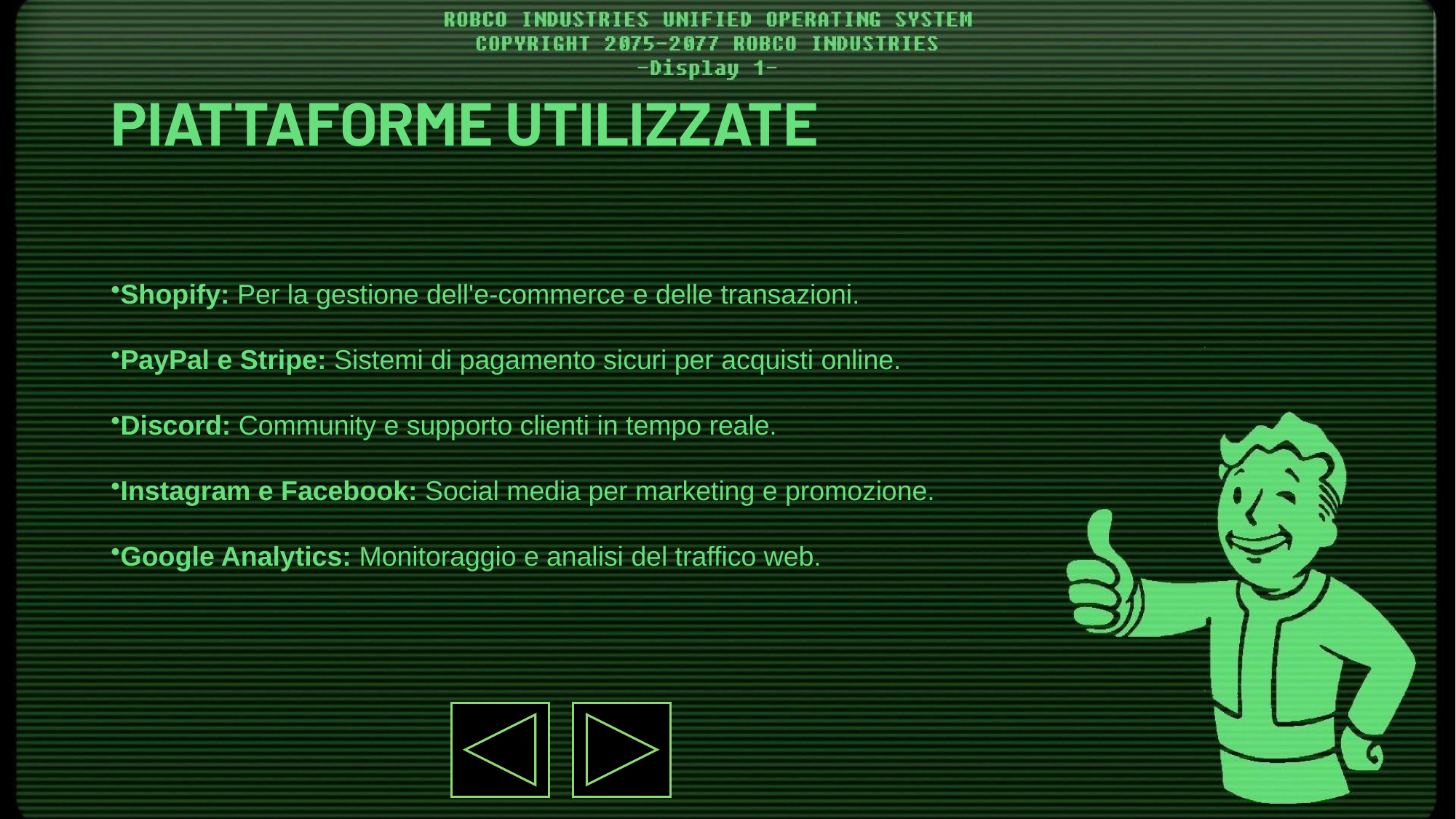

# PIATTAFORME UTILIZZATE

Shopify: Per la gestione dell'e-commerce e delle transazioni.

PayPal e Stripe: Sistemi di pagamento sicuri per acquisti online.

Discord: Community e supporto clienti in tempo reale.

Instagram e Facebook: Social media per marketing e promozione.

Google Analytics: Monitoraggio e analisi del traffico web.